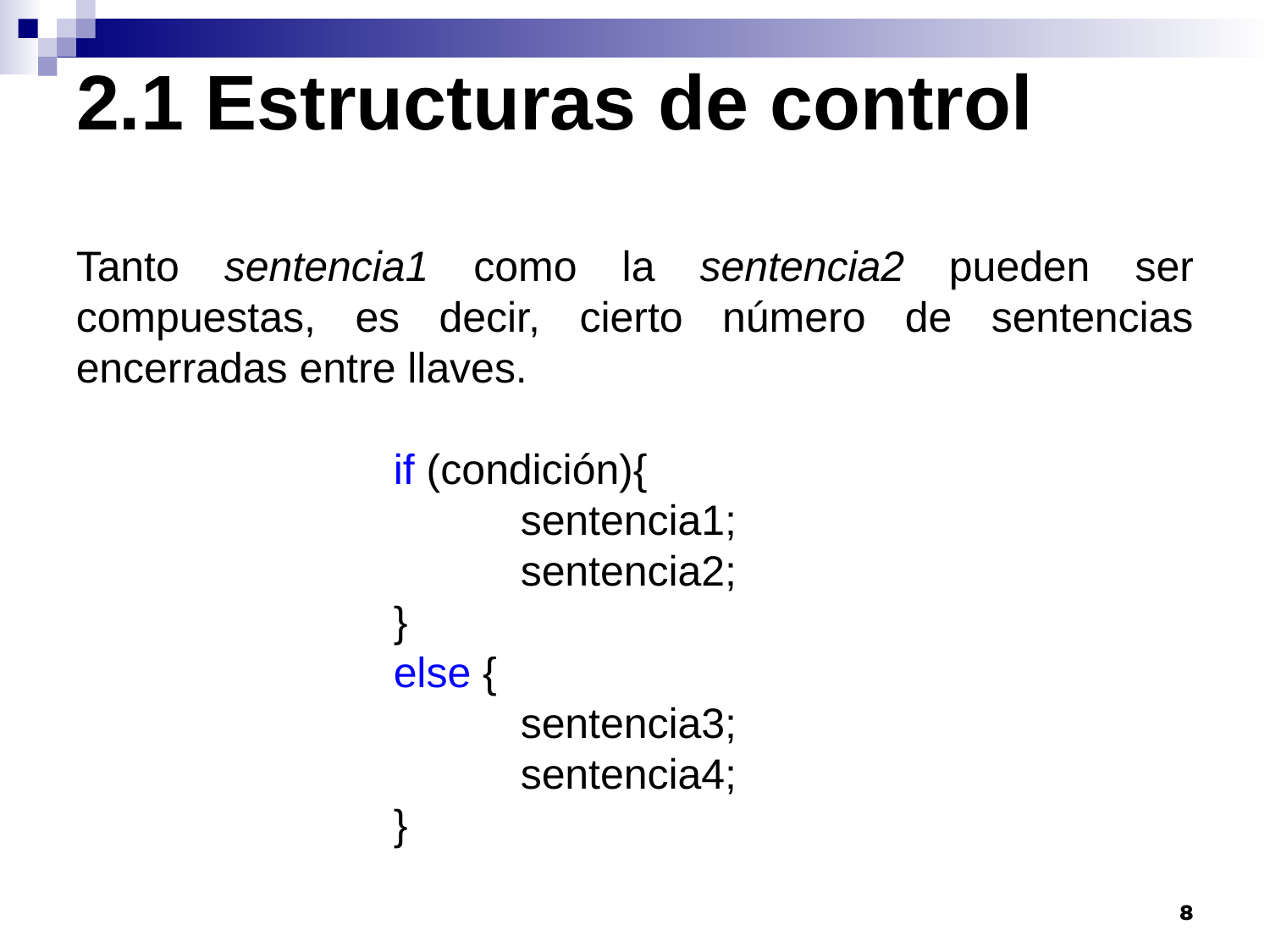

2.1 Estructuras de control
Tanto sentencia1 como la sentencia2 pueden ser compuestas, es decir, cierto número de sentencias encerradas entre llaves.

if (condición){
 	sentencia1;
 	sentencia2;
}
else {
 	sentencia3;
 	sentencia4;
}
8